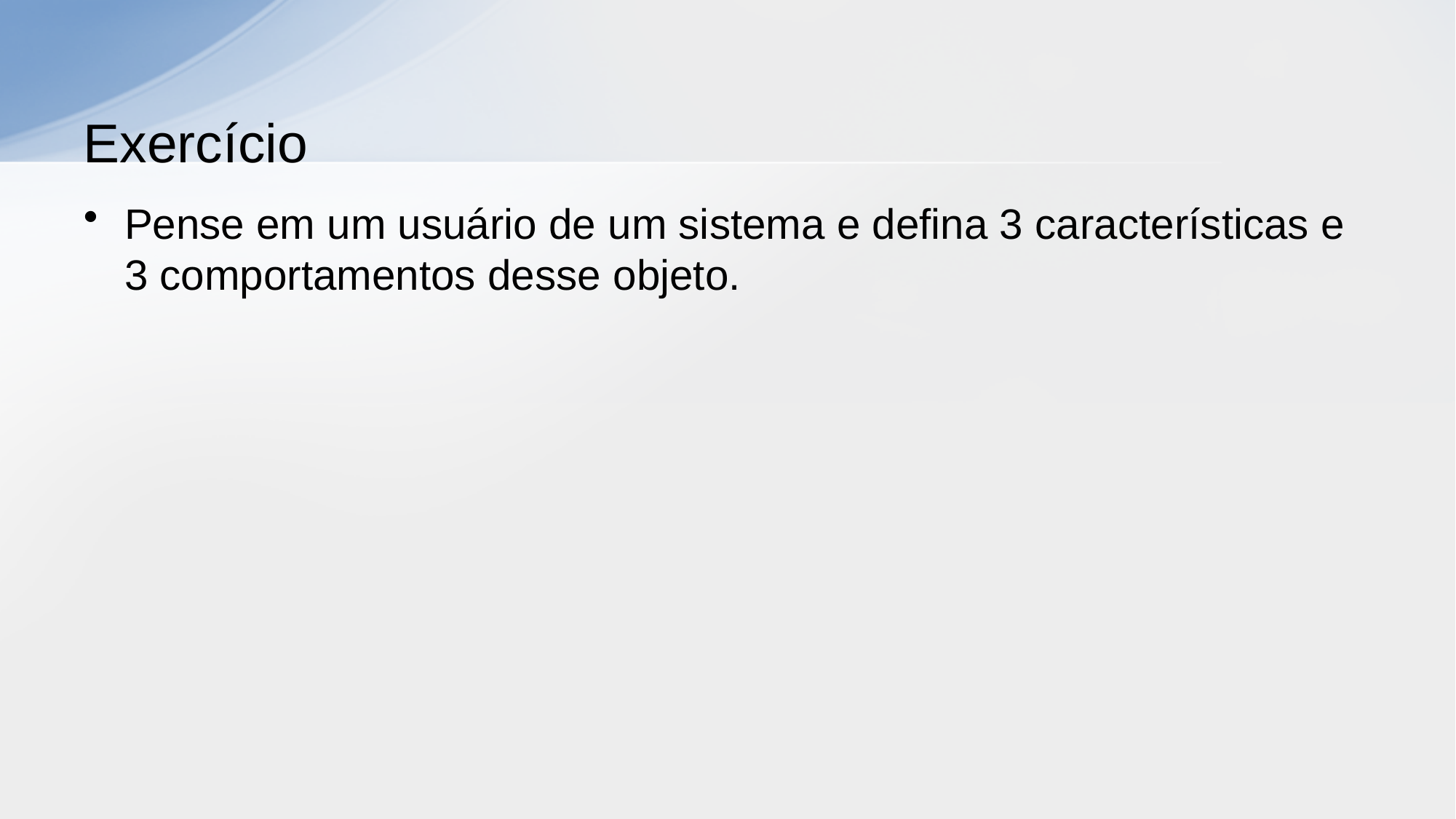

# Exercício
Pense em um usuário de um sistema e defina 3 características e 3 comportamentos desse objeto.